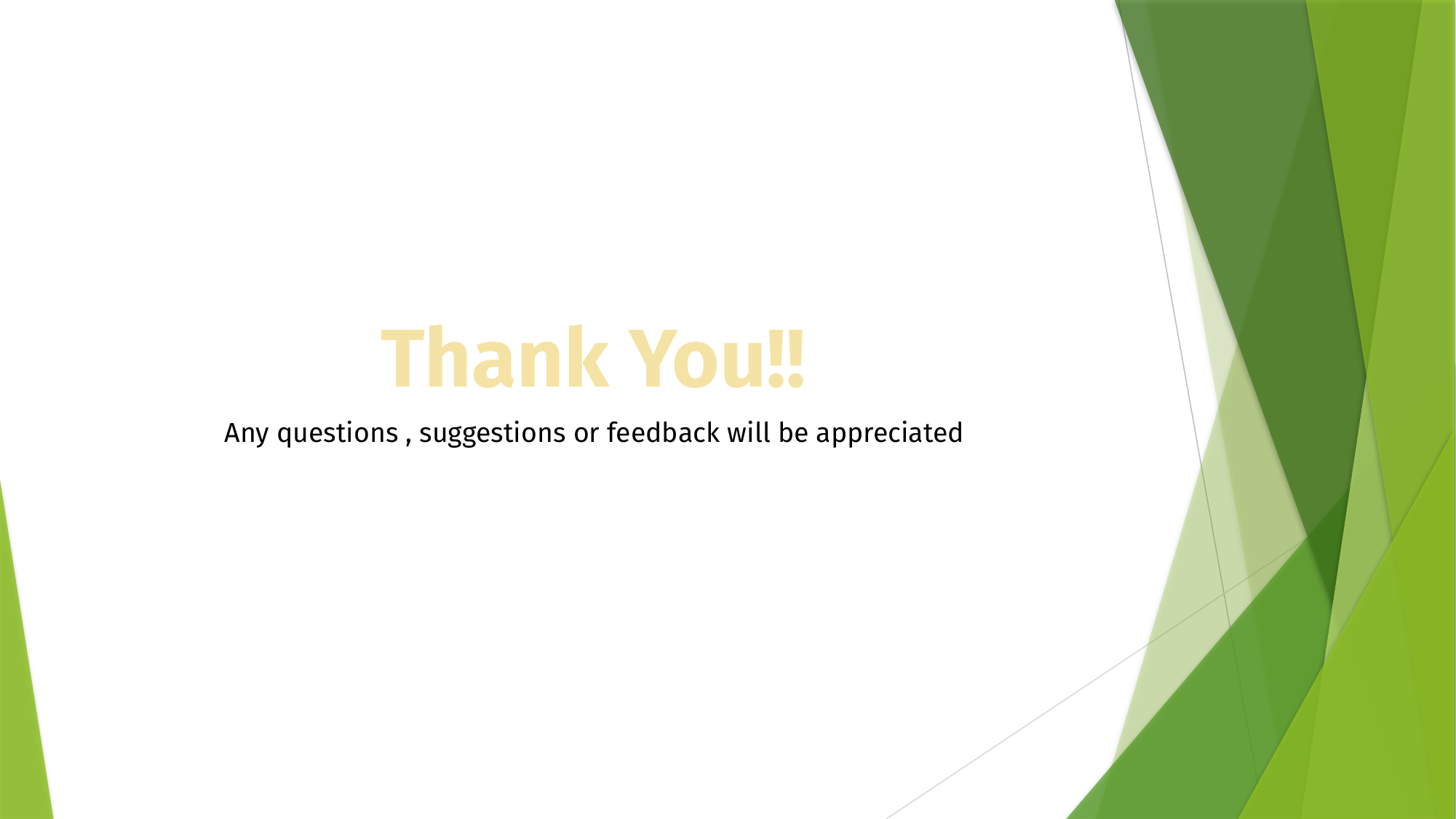

Thank You!!
Any questions , suggestions or feedback will be appreciated